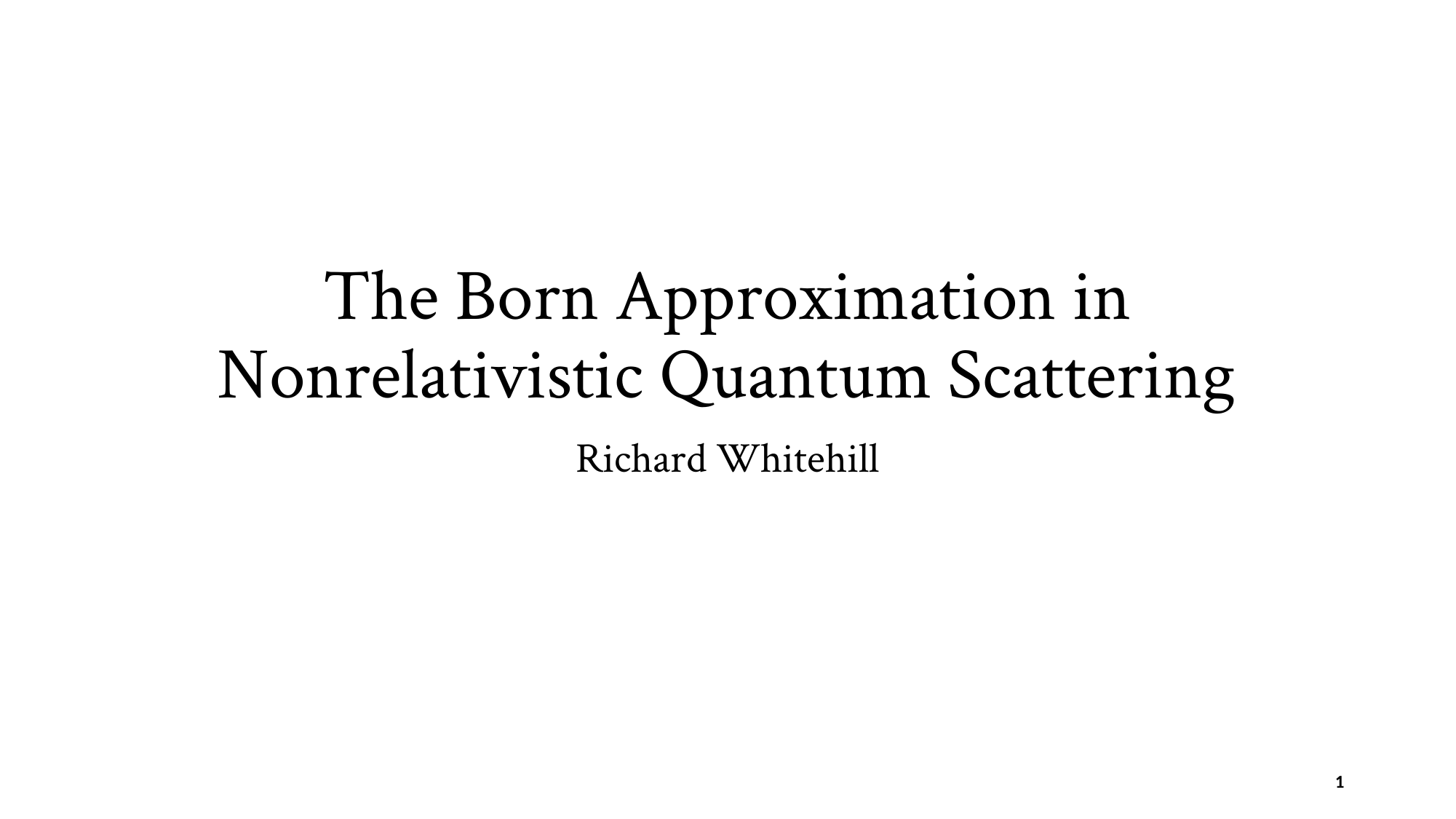

# The Born Approximation in Nonrelativistic Quantum Scattering
Richard Whitehill
1